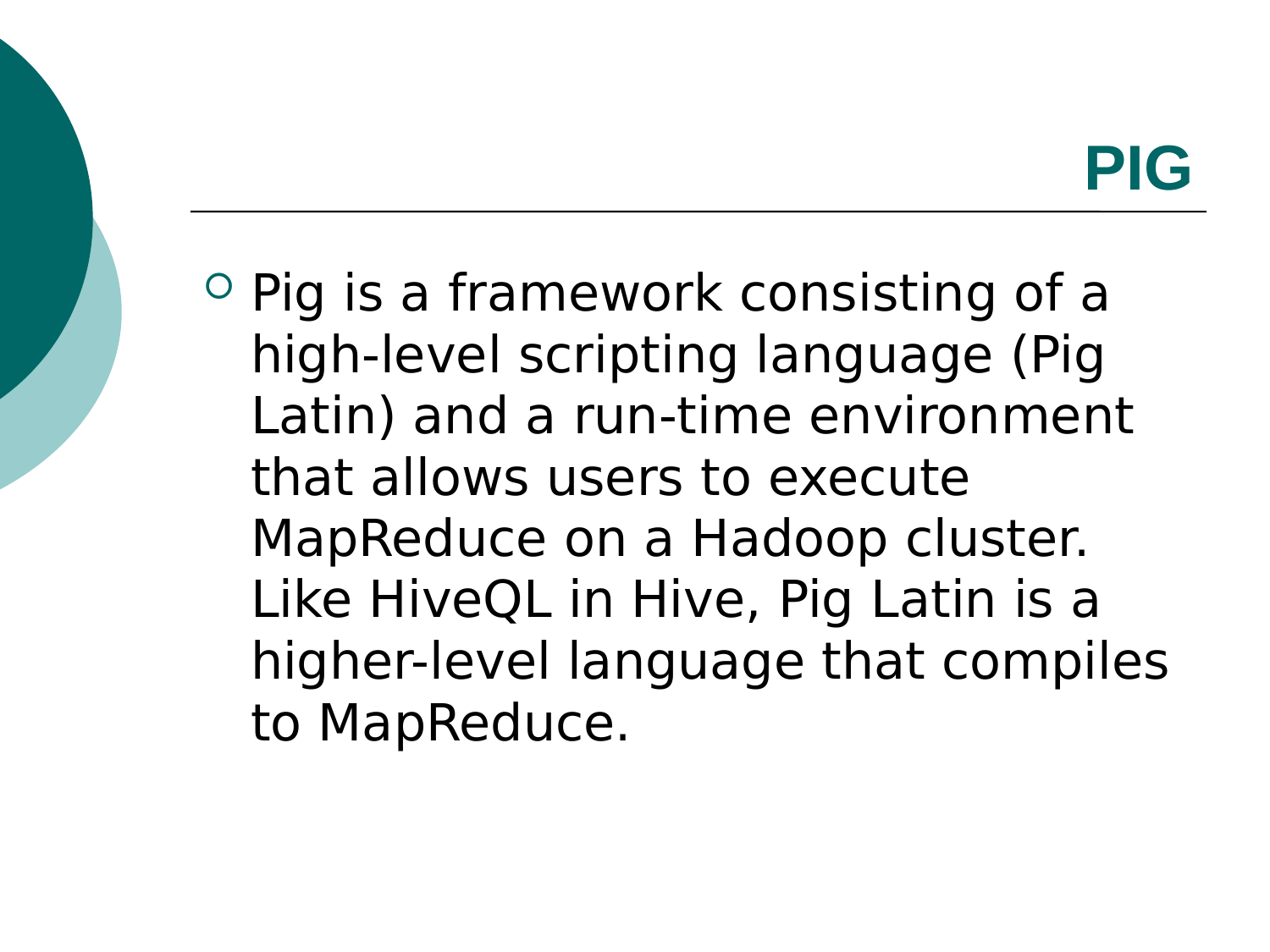

# PIG
Pig is a framework consisting of a high-level scripting language (Pig Latin) and a run-time environment that allows users to execute MapReduce on a Hadoop cluster. Like HiveQL in Hive, Pig Latin is a higher-level language that compiles to MapReduce.